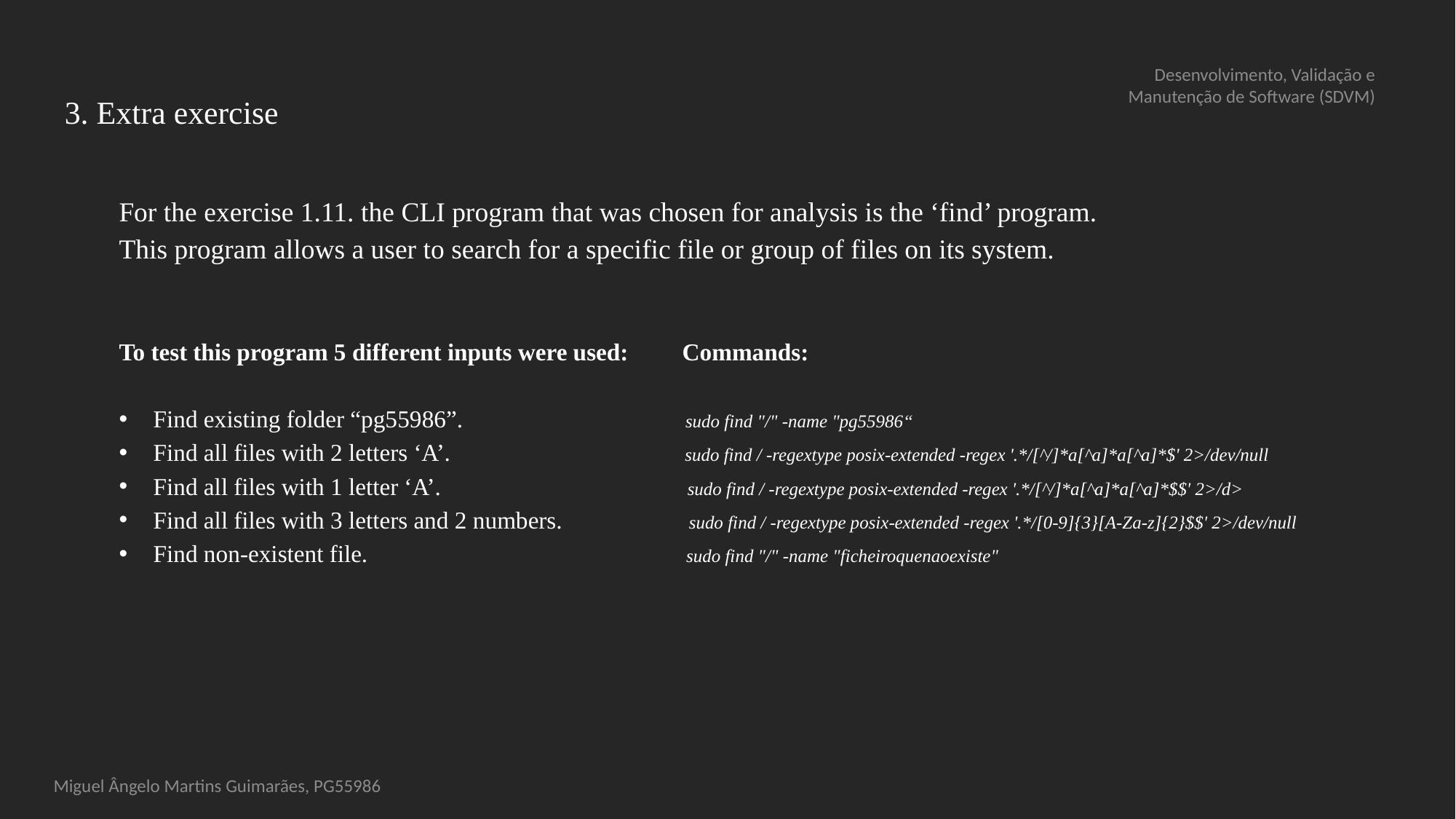

# 3. Extra exercise
Desenvolvimento, Validação e Manutenção de Software (SDVM)
For the exercise 1.11. the CLI program that was chosen for analysis is the ‘find’ program.
This program allows a user to search for a specific file or group of files on its system.

To test this program 5 different inputs were used:         Commands:

Find existing folder “pg55986”.                                     sudo find "/" -name "pg55986“
Find all files with 2 letters ‘A’.                                       sudo find / -regextype posix-extended -regex '.*/[^/]*a[^a]*a[^a]*$' 2>/dev/null
Find all files with 1 letter ‘A’.                                         sudo find / -regextype posix-extended -regex '.*/[^/]*a[^a]*a[^a]*$$' 2>/d>
Find all files with 3 letters and 2 numbers.                     sudo find / -regextype posix-extended -regex '.*/[0-9]{3}[A-Za-z]{2}$$' 2>/dev/null
Find non-existent file.                                                     sudo find "/" -name "ficheiroquenaoexiste"

30
Miguel Ângelo Martins Guimarães, PG55986